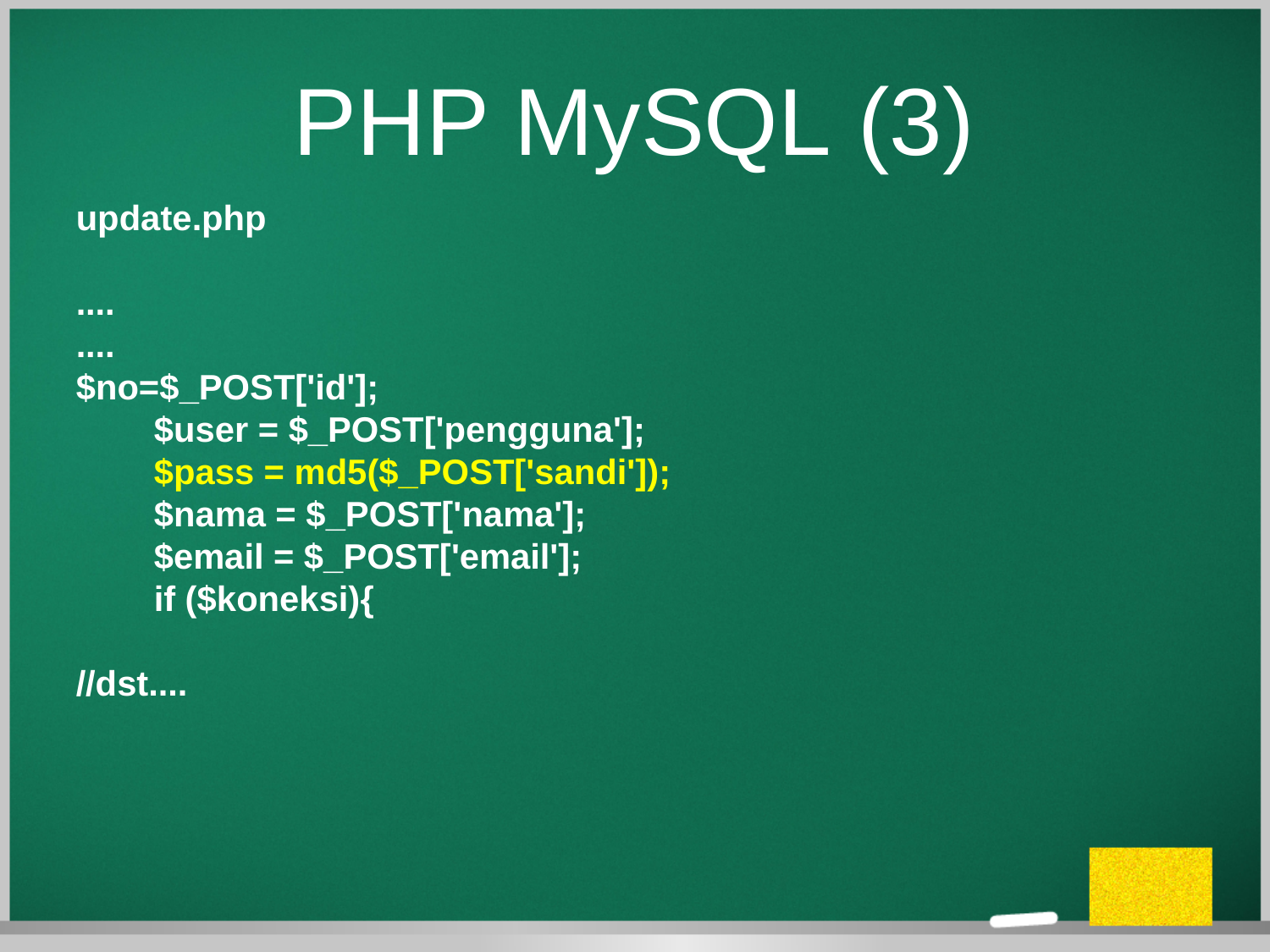

PHP MySQL (3)
update.php

....
....
$no=$_POST['id'];
        $user = $_POST['pengguna'];
        $pass = md5($_POST['sandi']);
        $nama = $_POST['nama'];
        $email = $_POST['email'];
        if ($koneksi){

//dst....